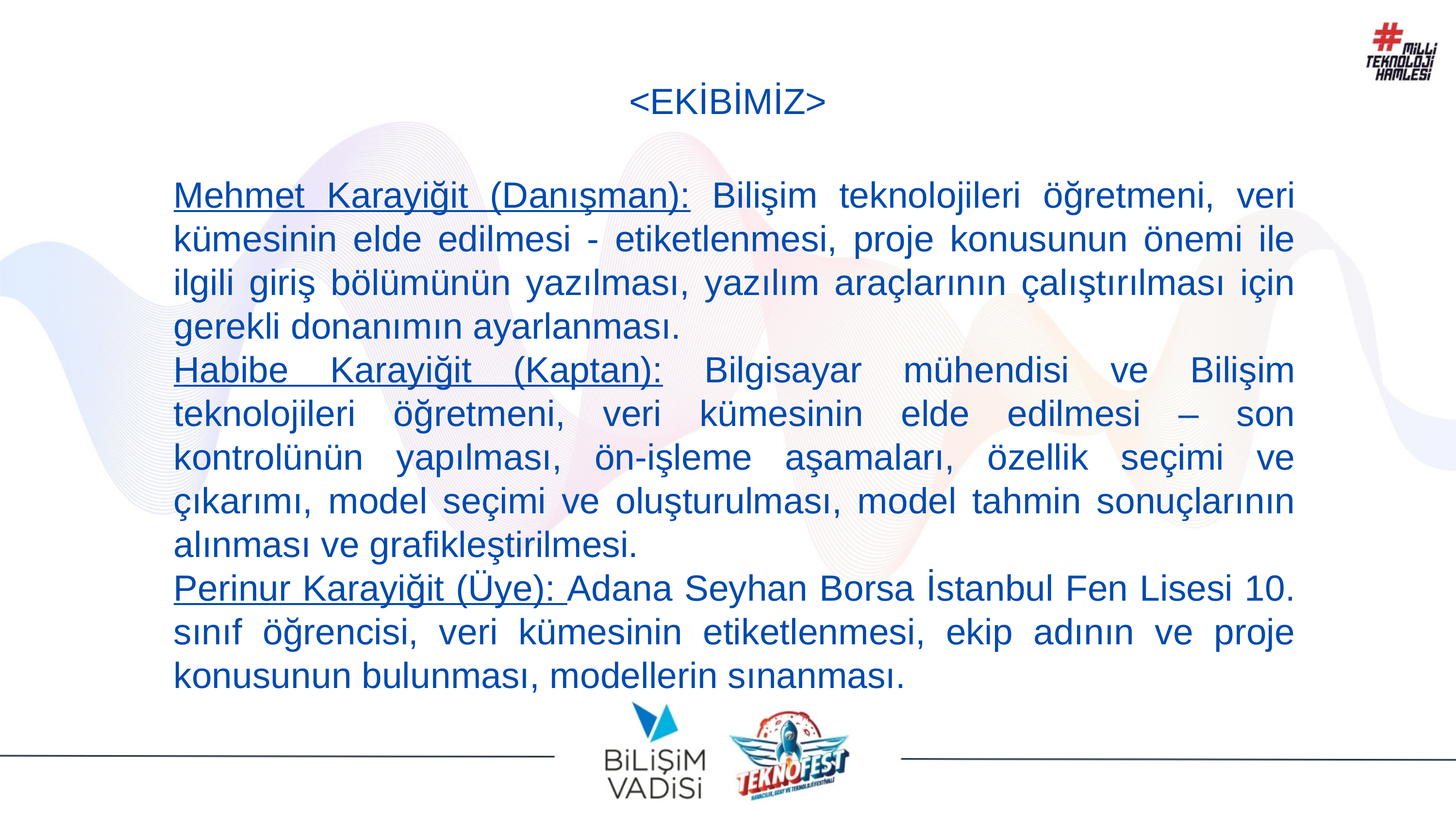

<EKİBİMİZ>
Mehmet Karayiğit (Danışman): Bilişim teknolojileri öğretmeni, veri kümesinin elde edilmesi - etiketlenmesi, proje konusunun önemi ile ilgili giriş bölümünün yazılması, yazılım araçlarının çalıştırılması için gerekli donanımın ayarlanması.
Habibe Karayiğit (Kaptan): Bilgisayar mühendisi ve Bilişim teknolojileri öğretmeni, veri kümesinin elde edilmesi – son kontrolünün yapılması, ön-işleme aşamaları, özellik seçimi ve çıkarımı, model seçimi ve oluşturulması, model tahmin sonuçlarının alınması ve grafikleştirilmesi.
Perinur Karayiğit (Üye): Adana Seyhan Borsa İstanbul Fen Lisesi 10. sınıf öğrencisi, veri kümesinin etiketlenmesi, ekip adının ve proje konusunun bulunması, modellerin sınanması.